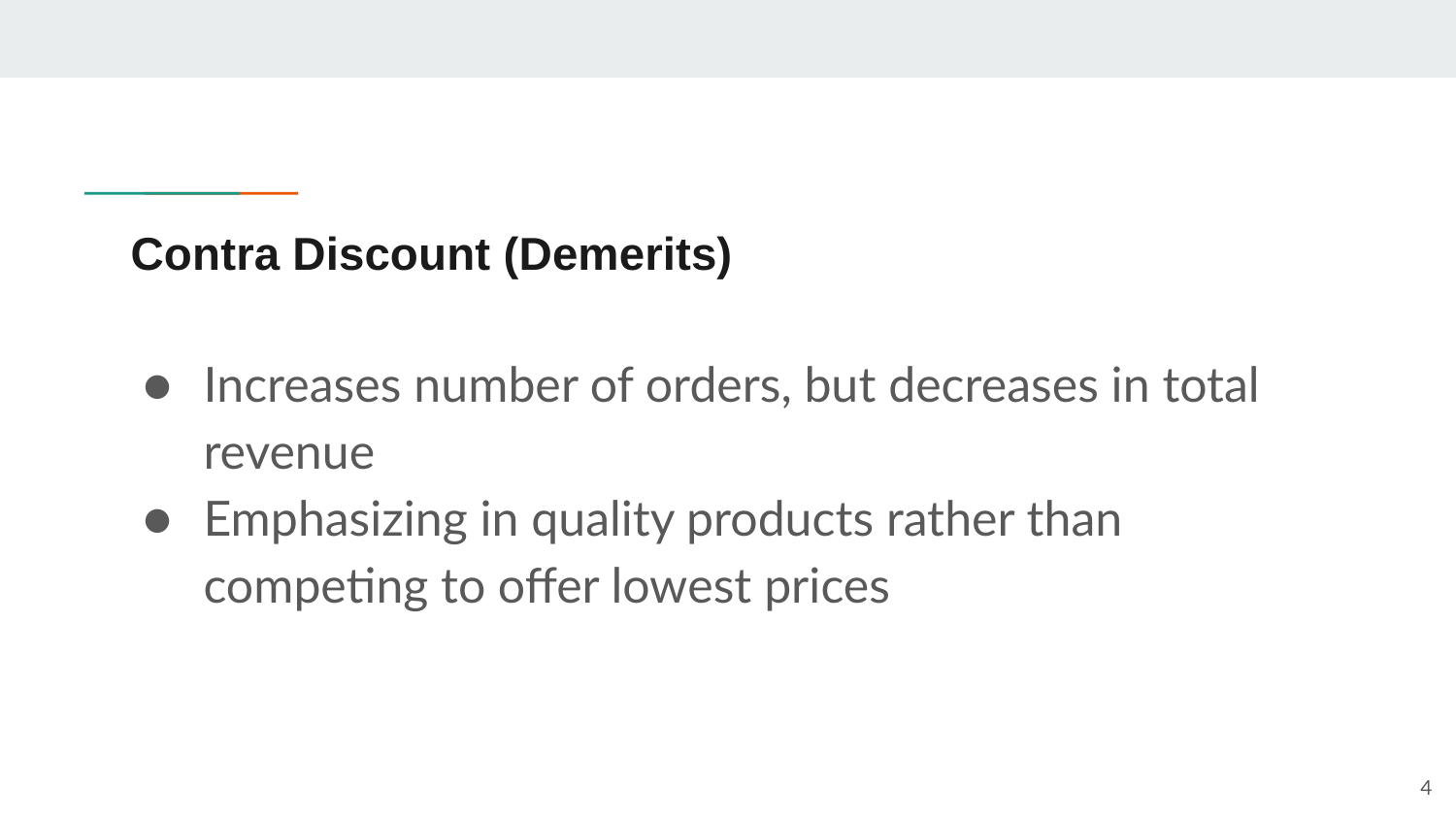

# Contra Discount (Demerits)
Increases number of orders, but decreases in total revenue
Emphasizing in quality products rather than competing to offer lowest prices

4